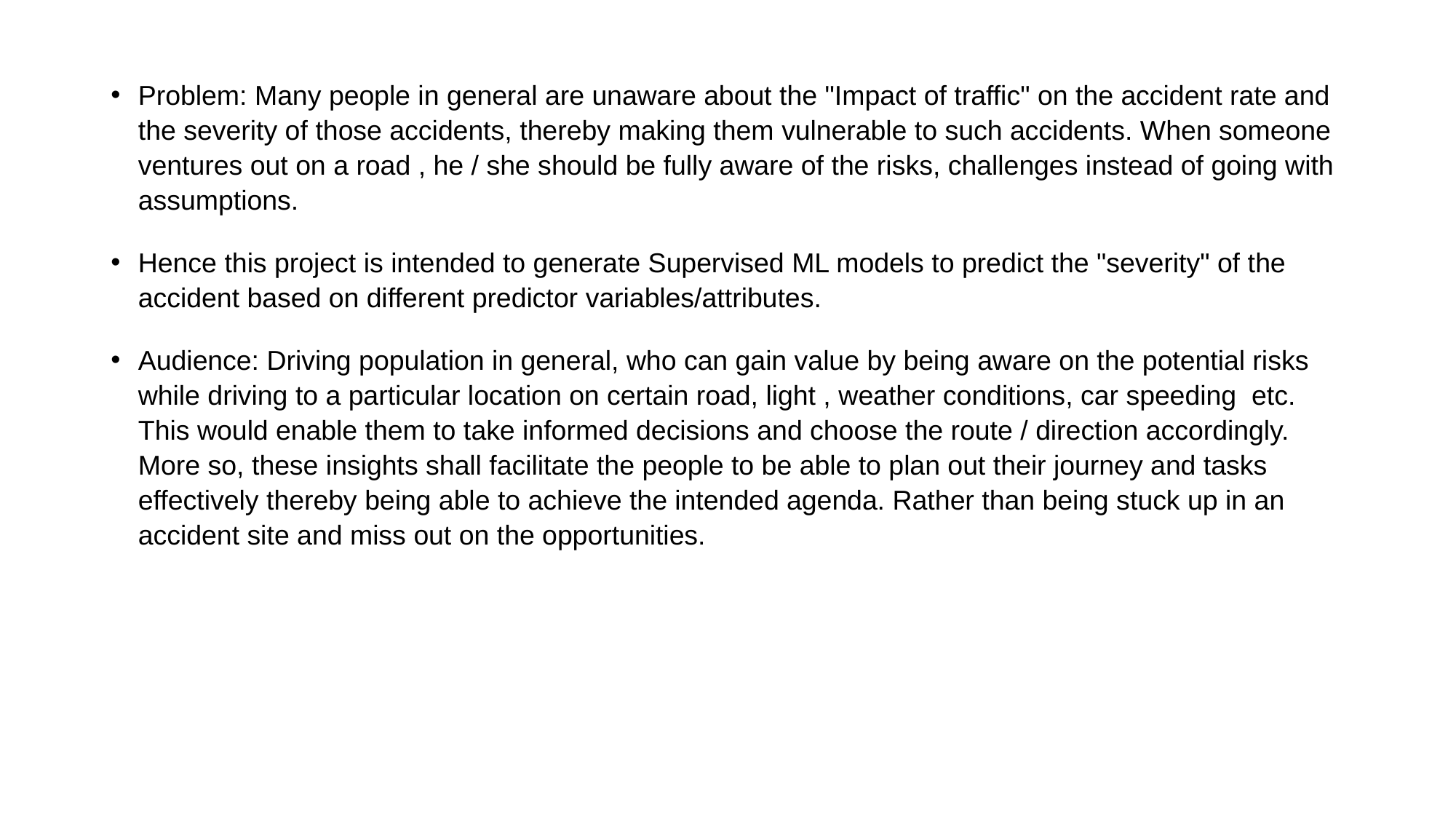

Problem: Many people in general are unaware about the "Impact of traffic" on the accident rate and the severity of those accidents, thereby making them vulnerable to such accidents. When someone ventures out on a road , he / she should be fully aware of the risks, challenges instead of going with assumptions.
Hence this project is intended to generate Supervised ML models to predict the "severity" of the accident based on different predictor variables/attributes.
Audience: Driving population in general, who can gain value by being aware on the potential risks while driving to a particular location on certain road, light , weather conditions, car speeding  etc. This would enable them to take informed decisions and choose the route / direction accordingly. More so, these insights shall facilitate the people to be able to plan out their journey and tasks effectively thereby being able to achieve the intended agenda. Rather than being stuck up in an accident site and miss out on the opportunities.